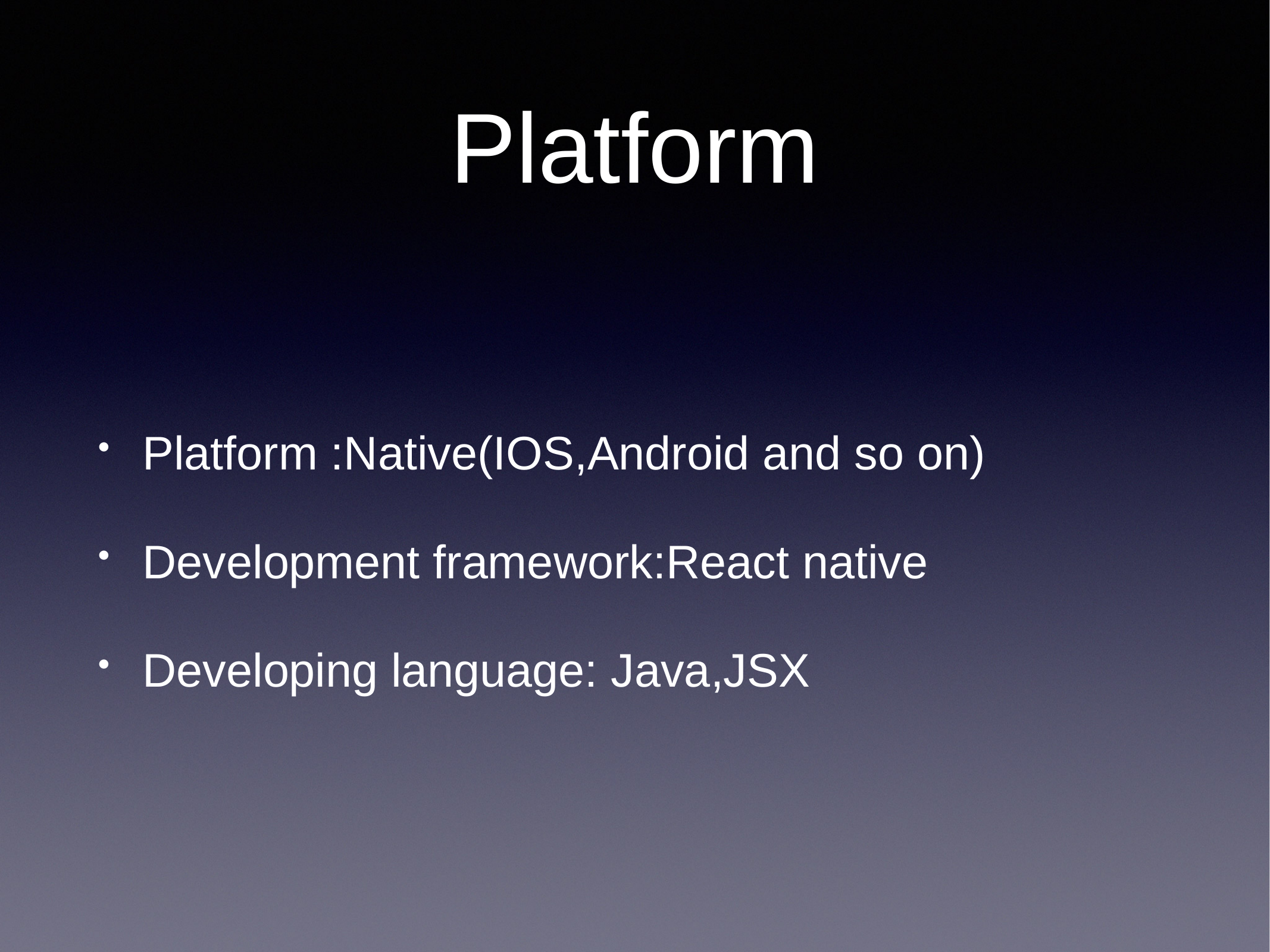

# Platform
Platform :Native(IOS,Android and so on)
Development framework:React native
Developing language: Java,JSX